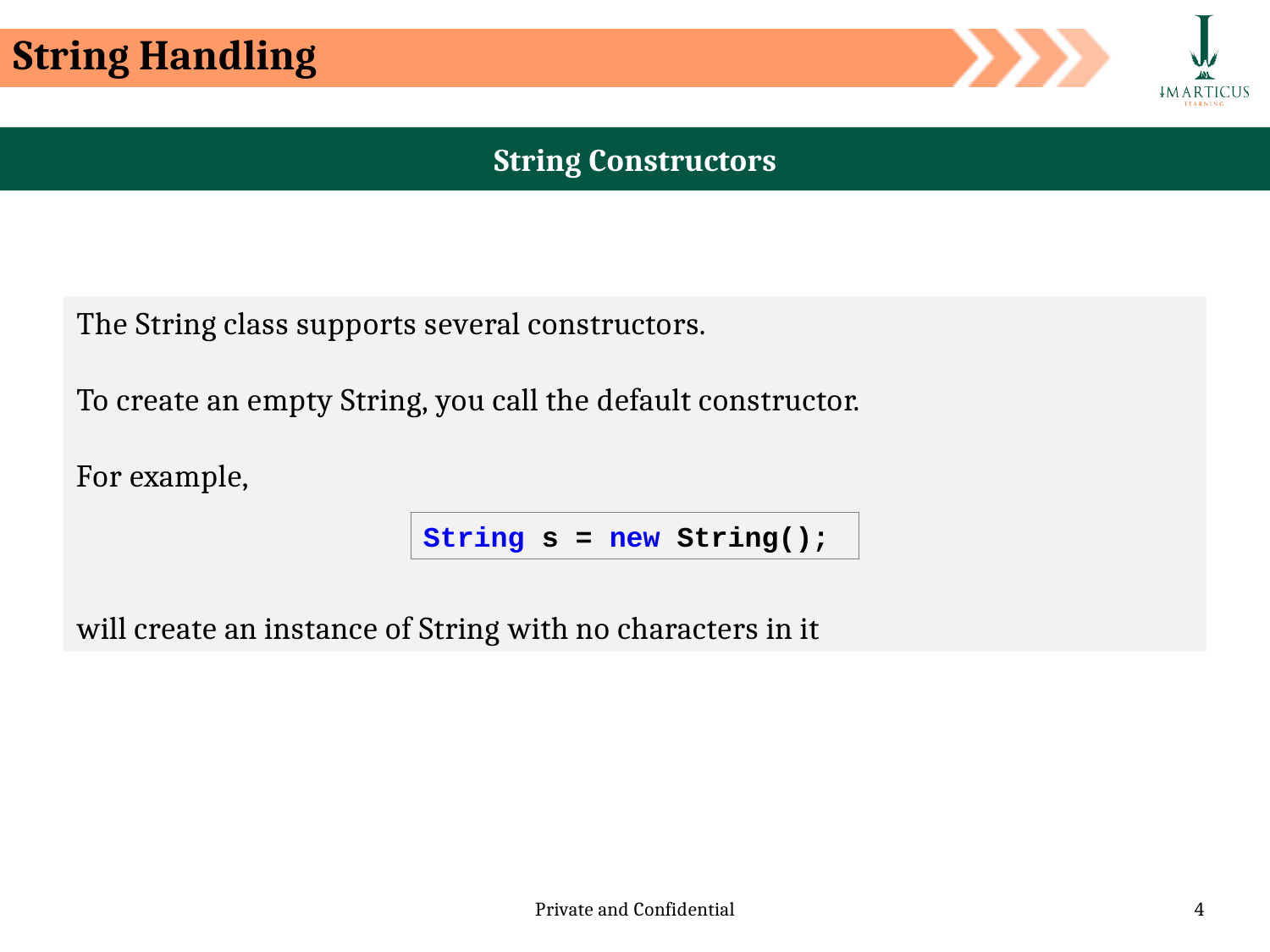

String Handling

String Constructors
The String class supports several constructors.

To create an empty String, you call the default constructor.

For example,

will create an instance of String with no characters in it
String s = new String();